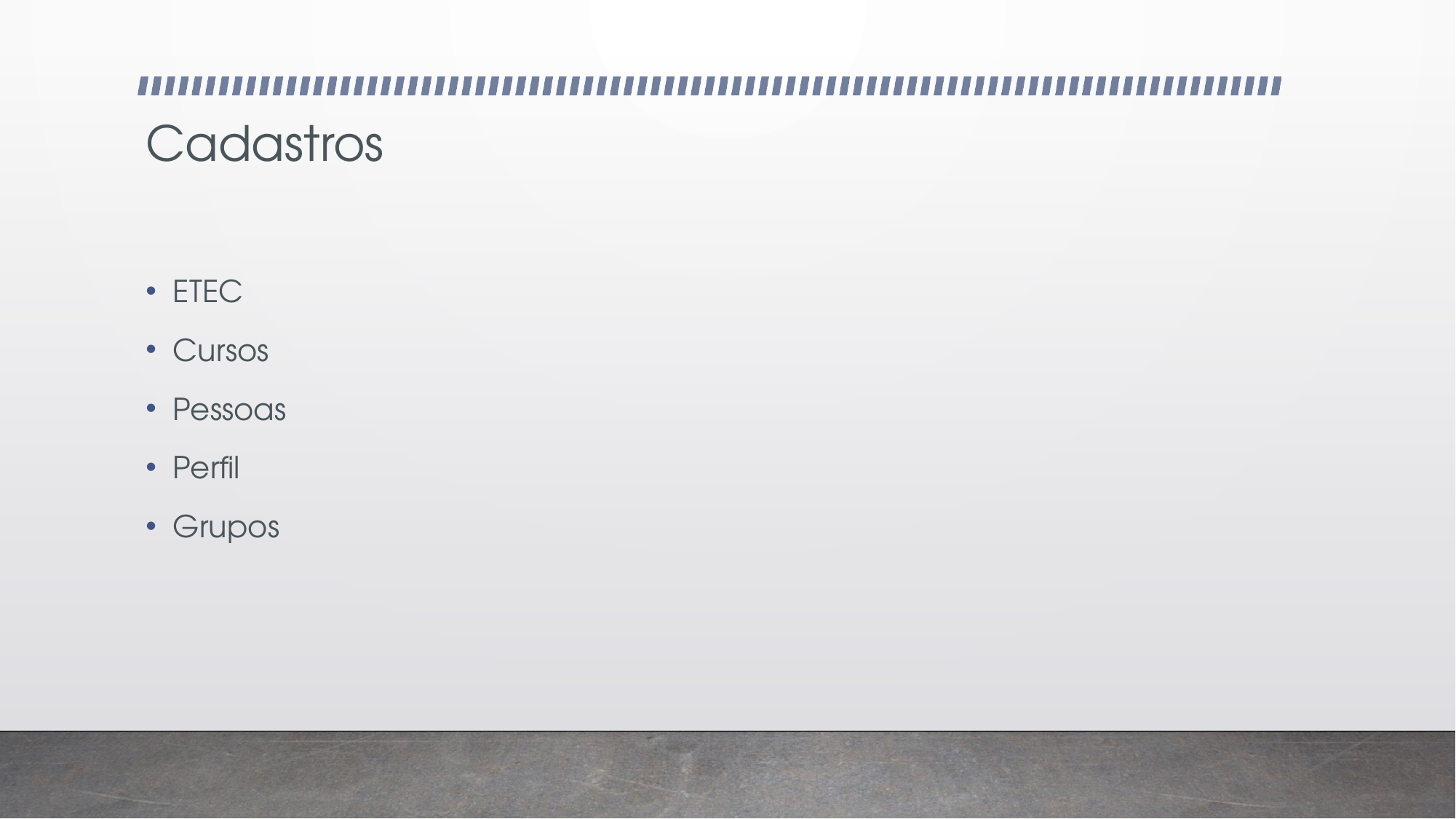

# Cadastros
ETEC
Cursos
Pessoas
Perfil
Grupos